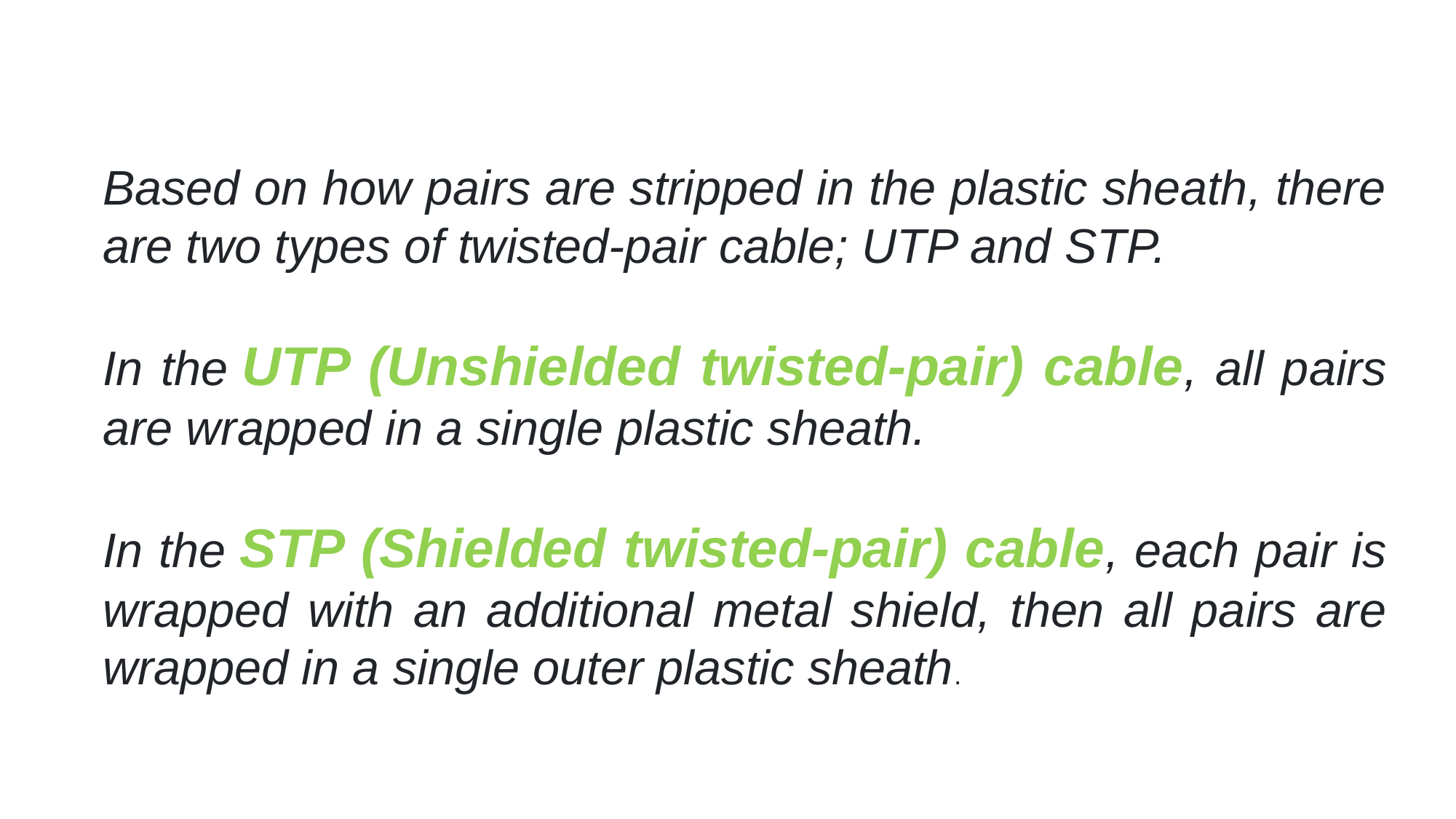

Based on how pairs are stripped in the plastic sheath, there are two types of twisted-pair cable; UTP and STP.

In the UTP (Unshielded twisted-pair) cable, all pairs are wrapped in a single plastic sheath.

In the STP (Shielded twisted-pair) cable, each pair is wrapped with an additional metal shield, then all pairs are wrapped in a single outer plastic sheath.